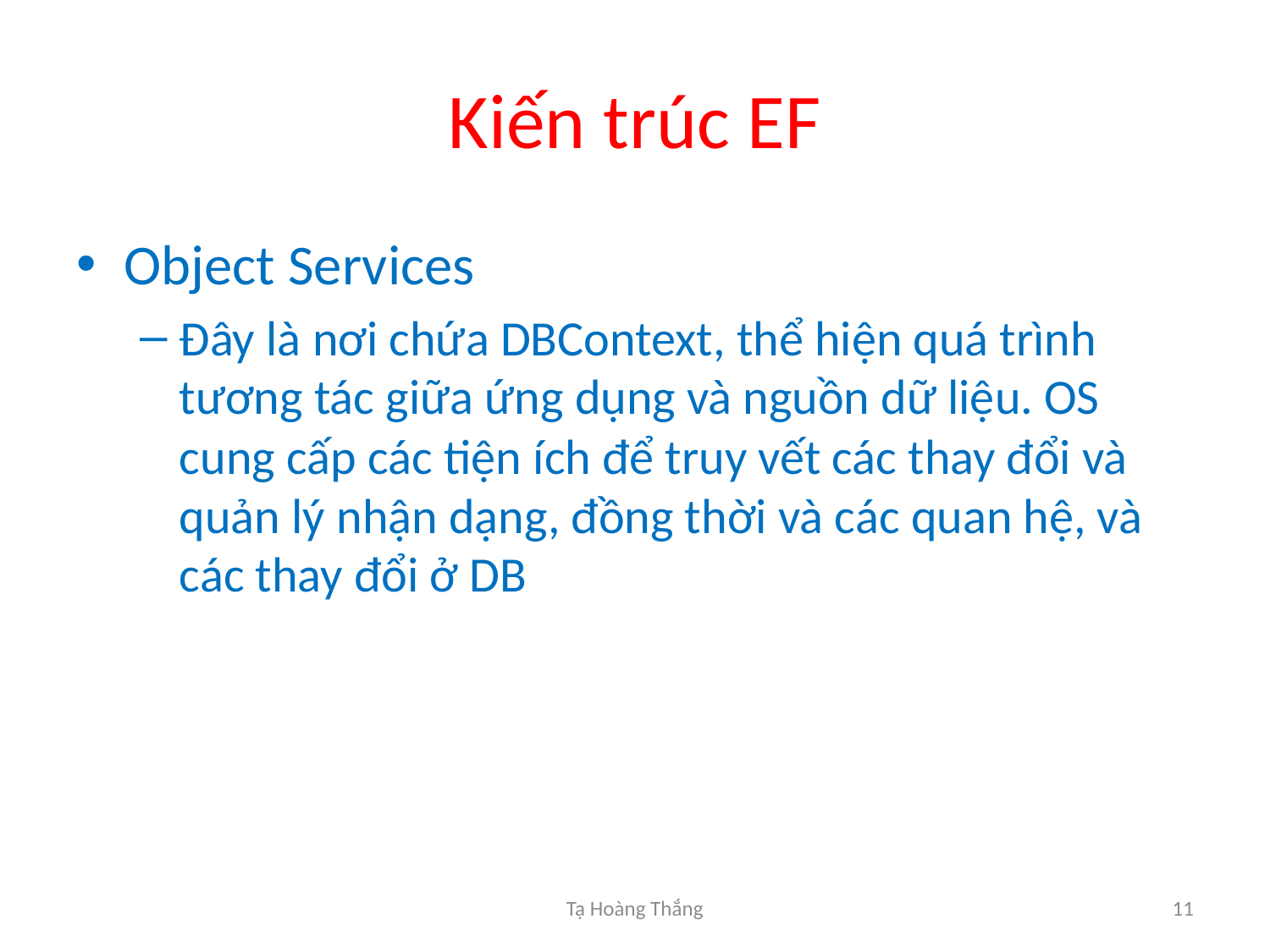

# Kiến trúc EF
Object Services
Đây là nơi chứa DBContext, thể hiện quá trình tương tác giữa ứng dụng và nguồn dữ liệu. OS cung cấp các tiện ích để truy vết các thay đổi và quản lý nhận dạng, đồng thời và các quan hệ, và các thay đổi ở DB

Tạ Hoàng Thắng
11